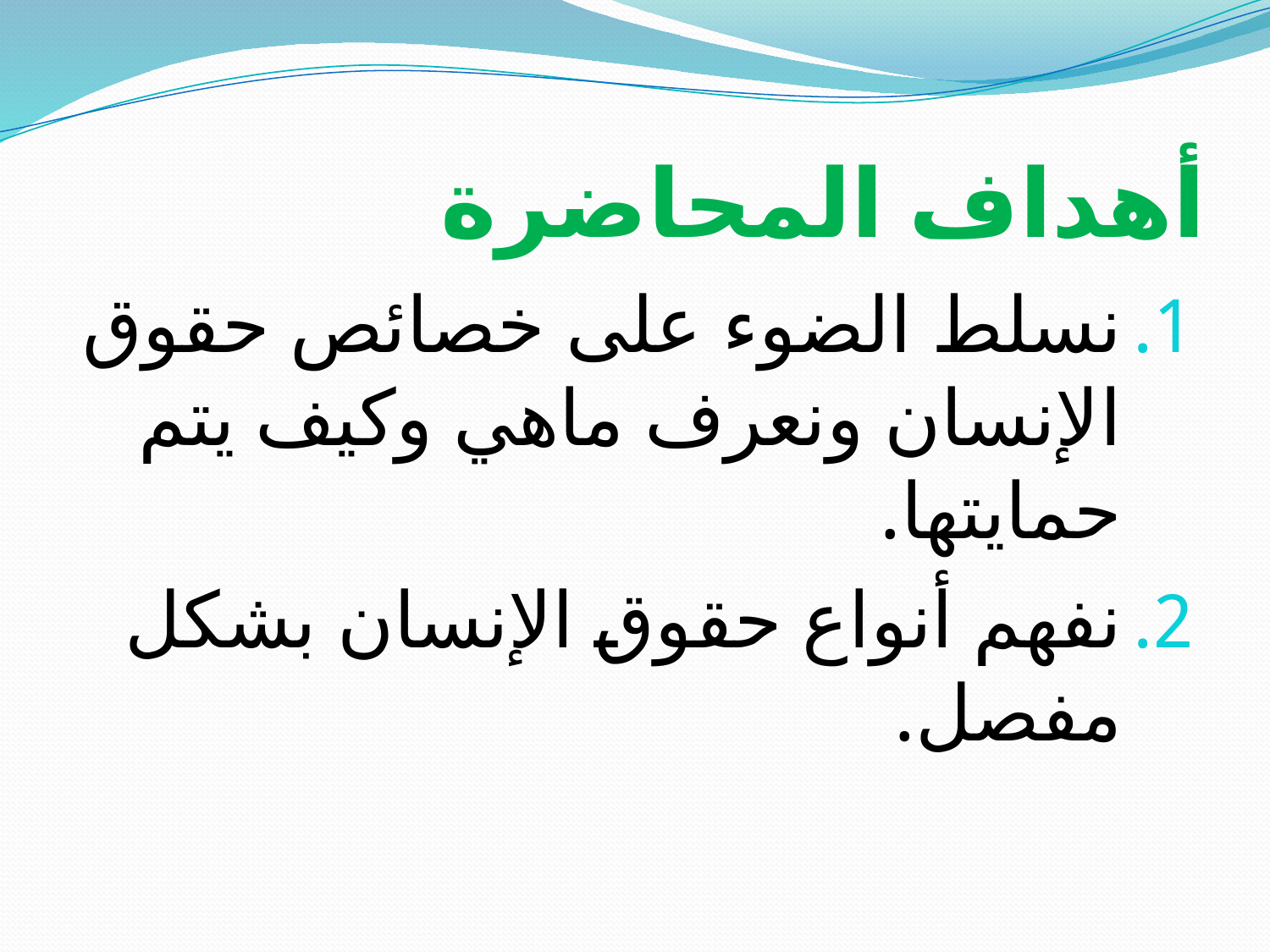

# أهداف المحاضرة
نسلط الضوء على خصائص حقوق الإنسان ونعرف ماهي وكيف يتم حمايتها.
نفهم أنواع حقوق الإنسان بشكل مفصل.